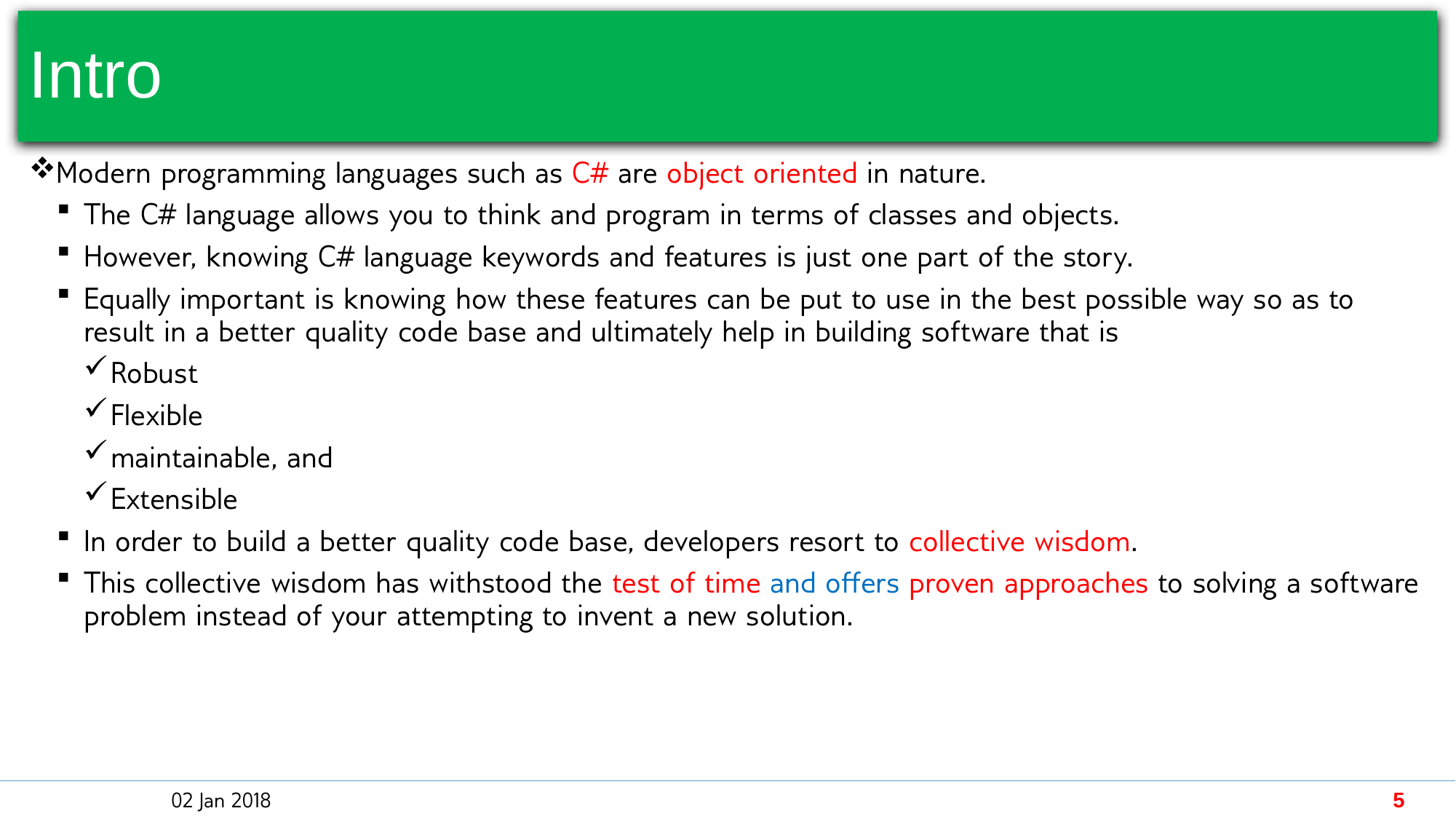

# Intro
Modern programming languages such as C# are object oriented in nature.
The C# language allows you to think and program in terms of classes and objects.
However, knowing C# language keywords and features is just one part of the story.
Equally important is knowing how these features can be put to use in the best possible way so as to result in a better quality code base and ultimately help in building software that is
Robust
Flexible
maintainable, and
Extensible
In order to build a better quality code base, developers resort to collective wisdom.
This collective wisdom has withstood the test of time and offers proven approaches to solving a software problem instead of your attempting to invent a new solution.
02 Jan 2018
5